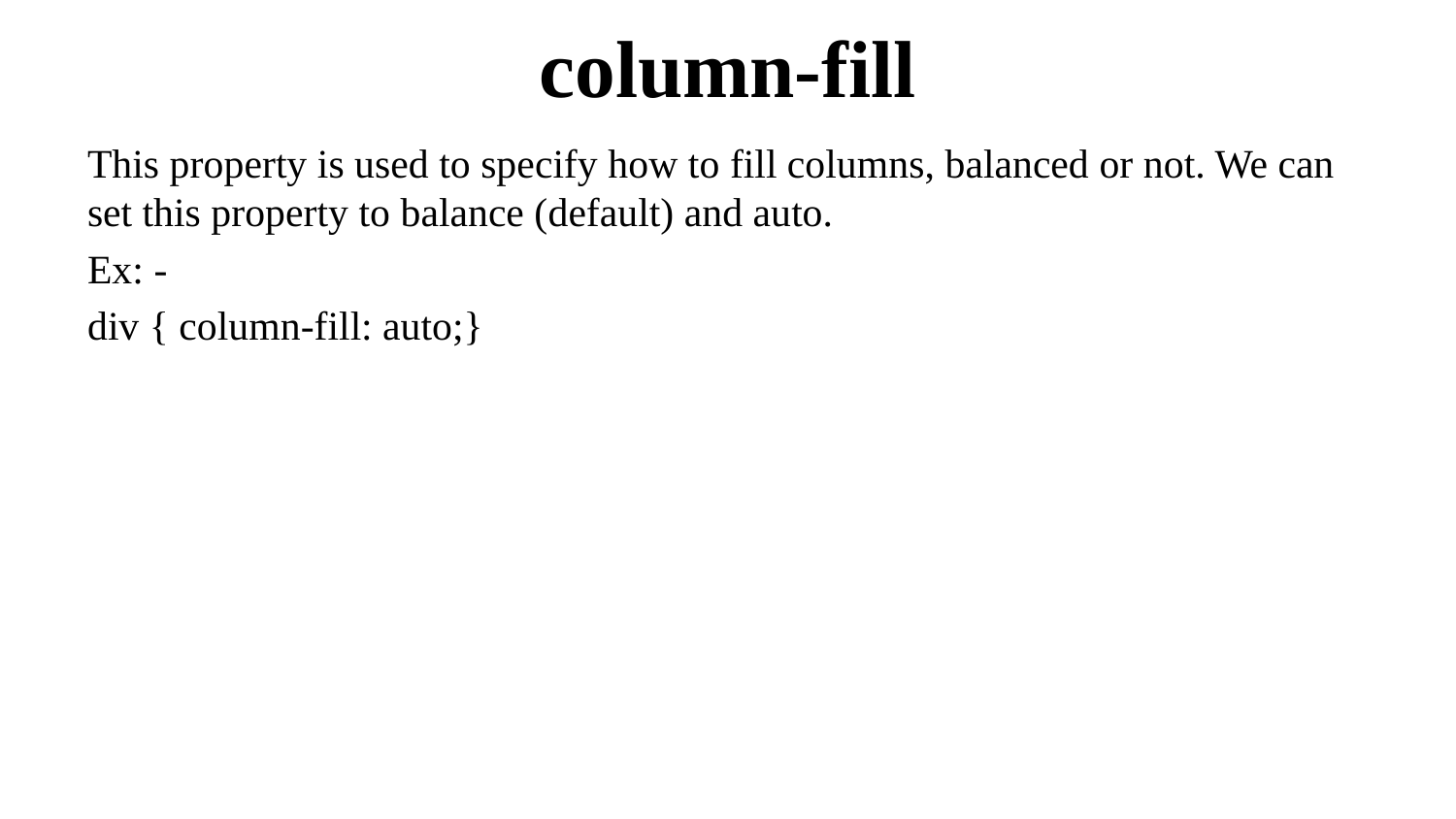

# column-fill
This property is used to specify how to fill columns, balanced or not. We can set this property to balance (default) and auto.
Ex: -
div { column-fill: auto;}